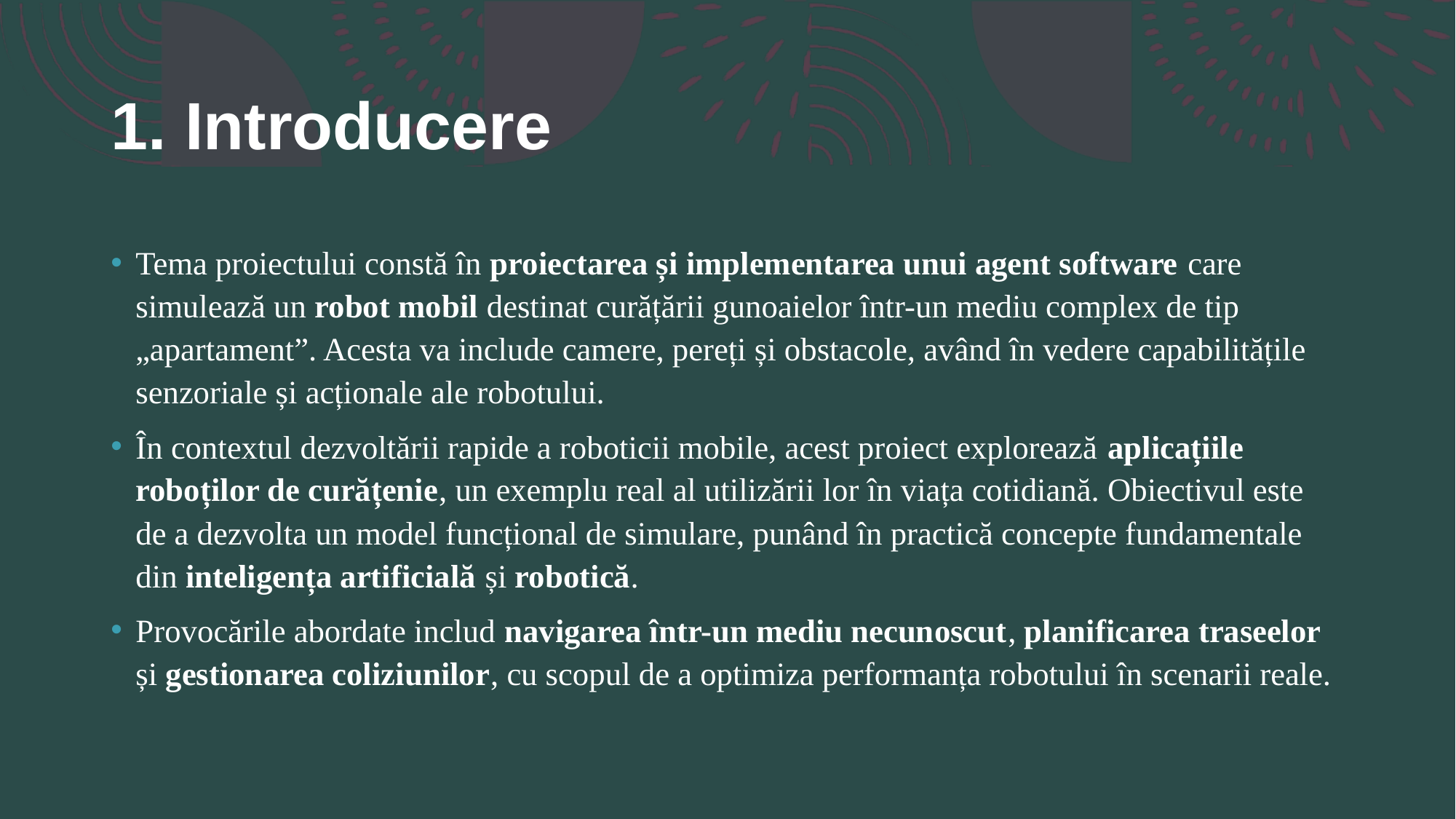

# 1. Introducere
Tema proiectului constă în proiectarea și implementarea unui agent software care simulează un robot mobil destinat curățării gunoaielor într-un mediu complex de tip „apartament”. Acesta va include camere, pereți și obstacole, având în vedere capabilitățile senzoriale și acționale ale robotului.
În contextul dezvoltării rapide a roboticii mobile, acest proiect explorează aplicațiile roboților de curățenie, un exemplu real al utilizării lor în viața cotidiană. Obiectivul este de a dezvolta un model funcțional de simulare, punând în practică concepte fundamentale din inteligența artificială și robotică.
Provocările abordate includ navigarea într-un mediu necunoscut, planificarea traseelor și gestionarea coliziunilor, cu scopul de a optimiza performanța robotului în scenarii reale.